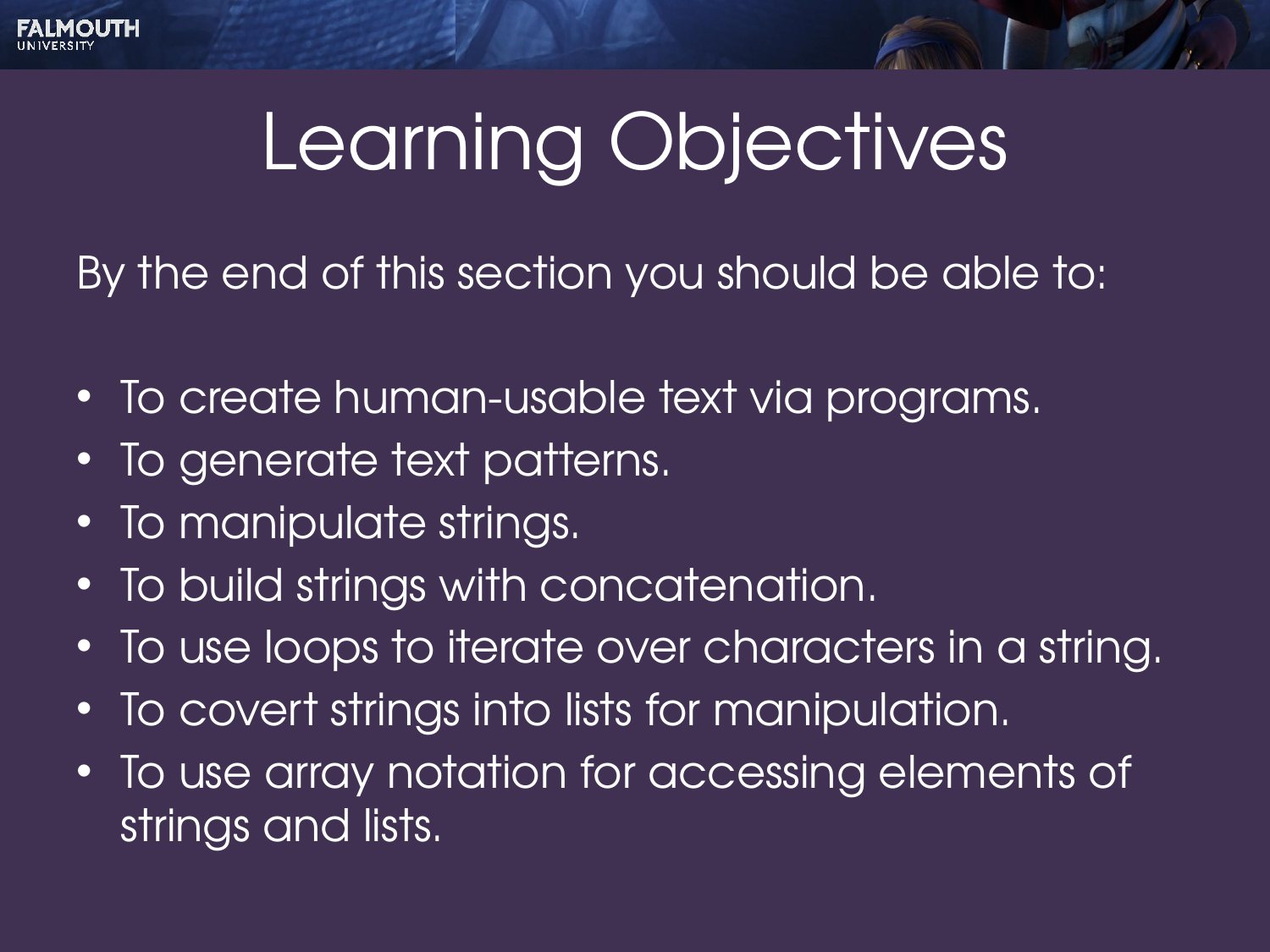

# Learning Objectives
By the end of this section you should be able to:

To create human-usable text via programs.
To generate text patterns.
To manipulate strings.
To build strings with concatenation.
To use loops to iterate over characters in a string.
To covert strings into lists for manipulation.
To use array notation for accessing elements of strings and lists.